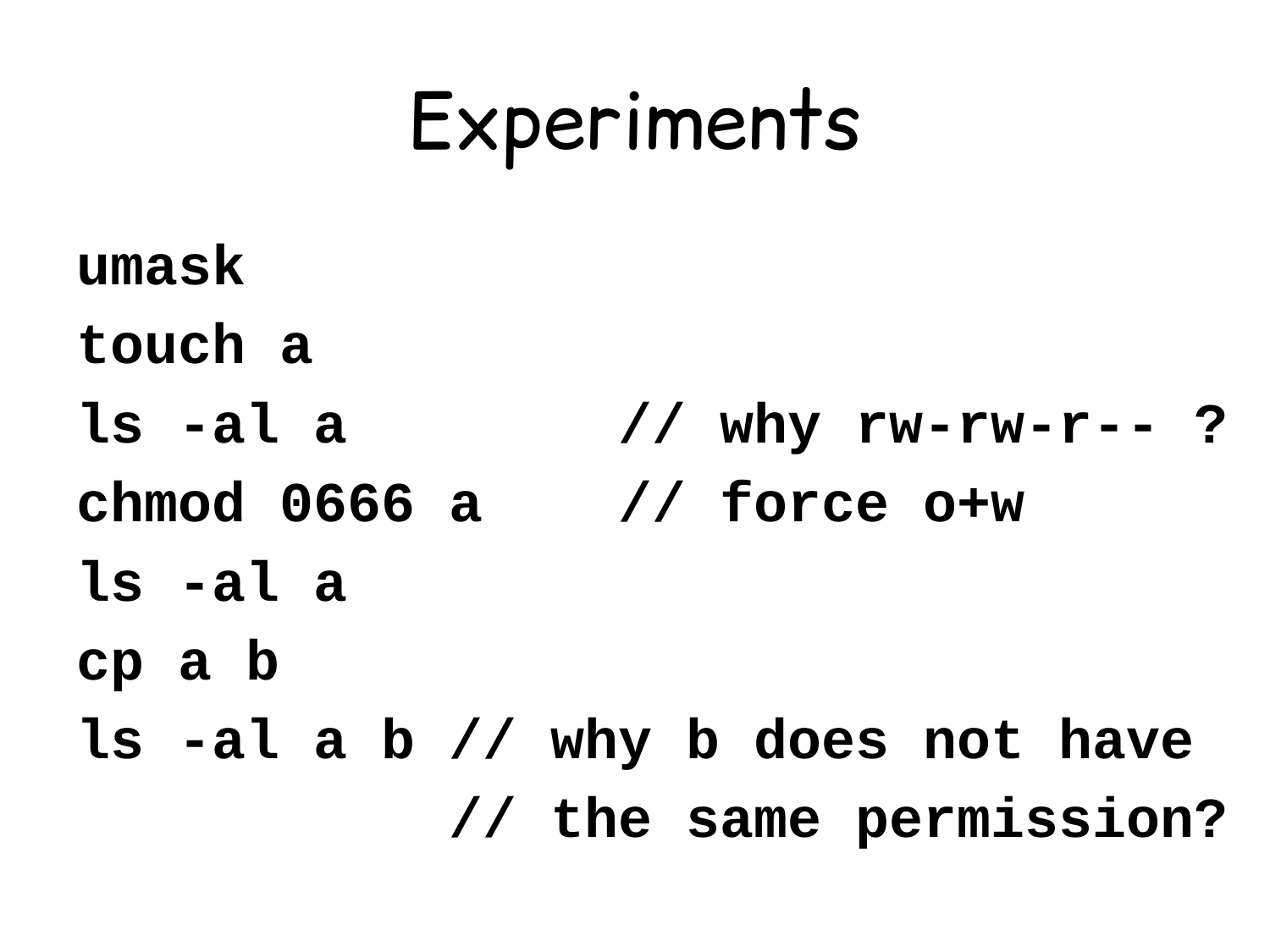

# Experiments
umask
touch a
ls -al a        // why rw-rw-r-- ?
chmod 0666 a    // force o+w
ls -al a
cp a b
ls -al a b // why b does not have
           // the same permission?